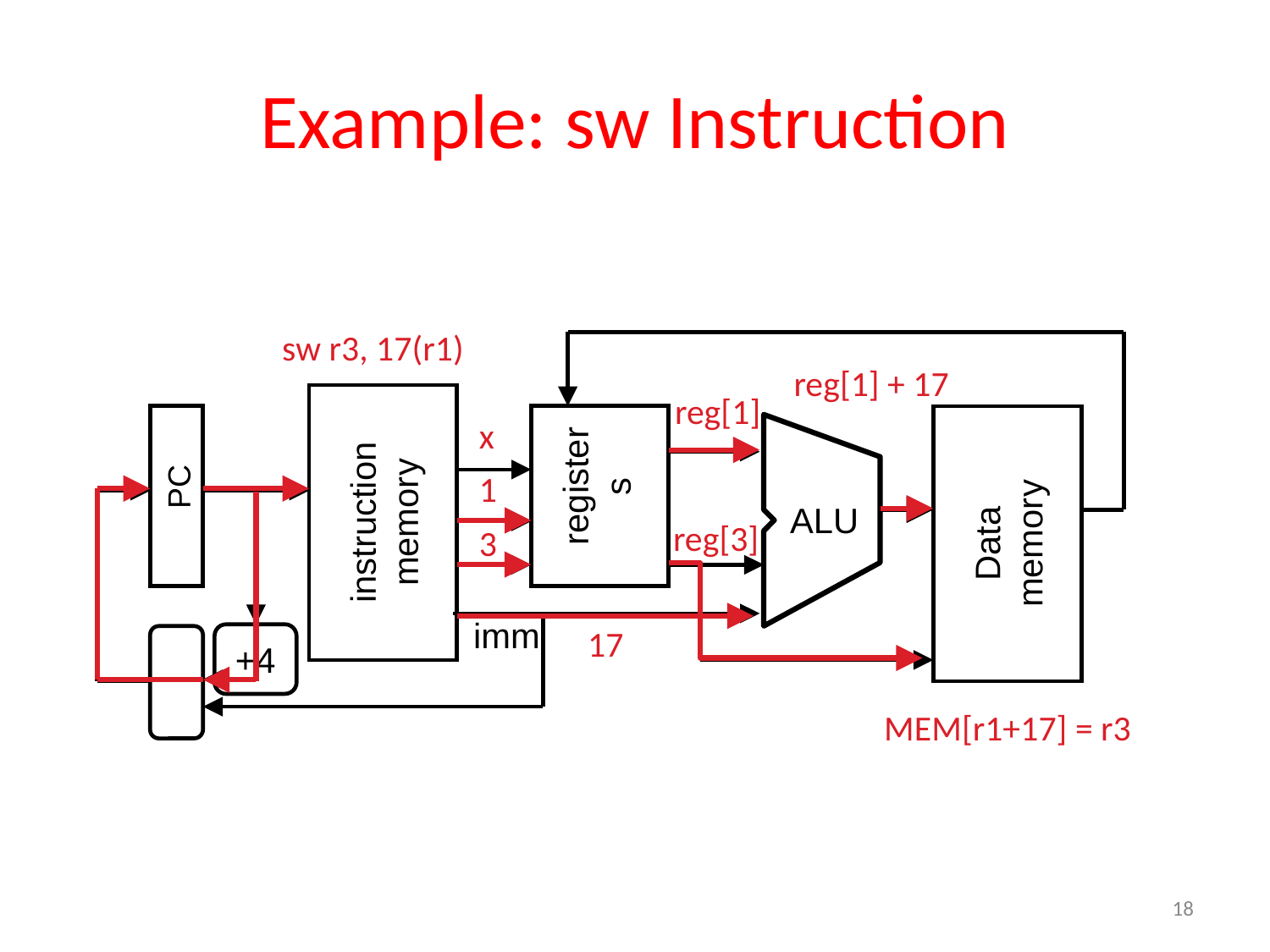

# Example: sw Instruction
sw r3, 17(r1)
reg[1] + 17
reg[1]
17

x
1
3

ALU
instruction
memory
registers
PC
Data
memory
reg[3]

MEM[r1+17] = r3
imm
+4

18